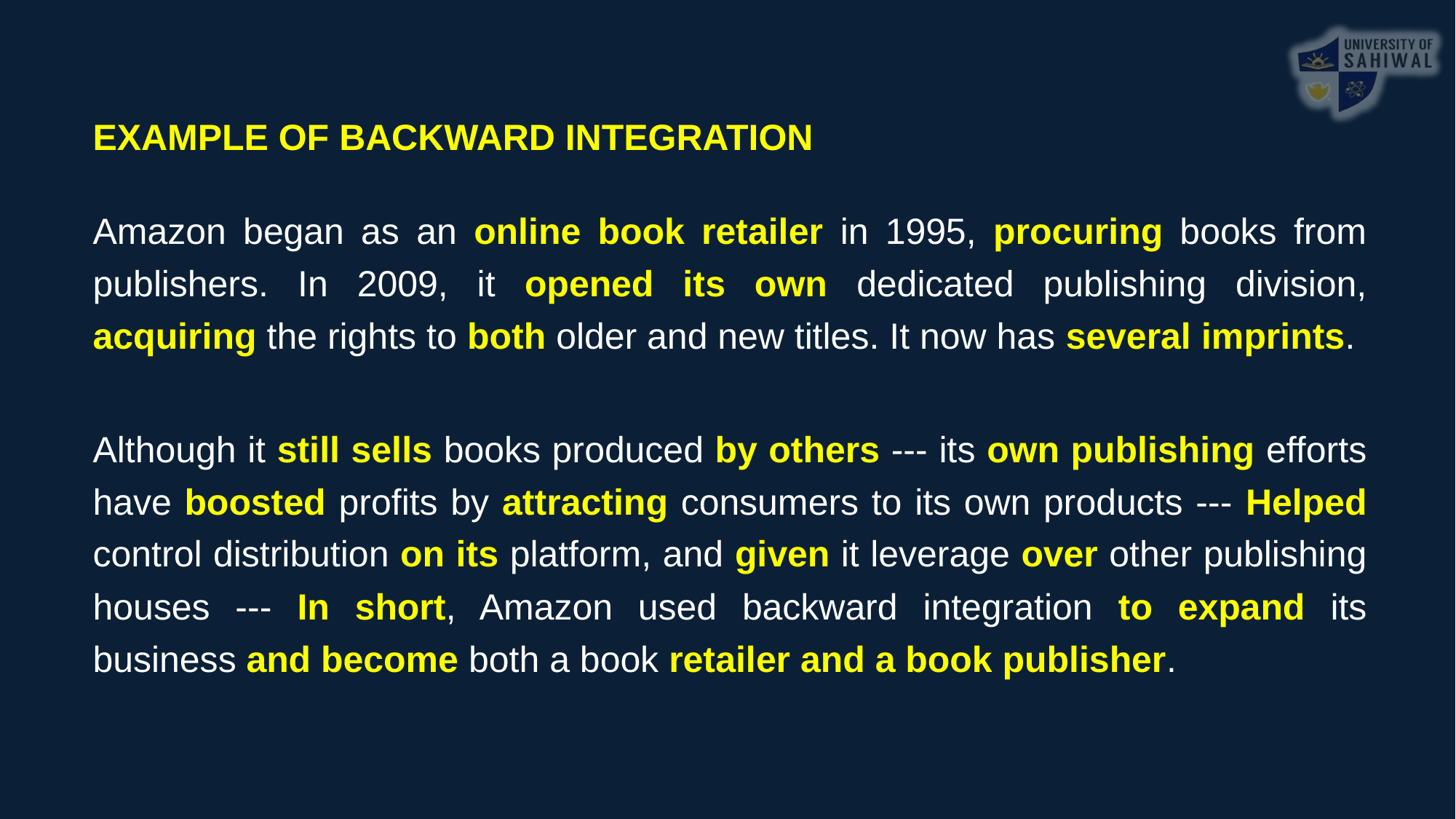

EXAMPLE OF BACKWARD INTEGRATION

Amazon began as an online book retailer in 1995, procuring books from publishers. In 2009, it opened its own dedicated publishing division, acquiring the rights to both older and new titles. It now has several imprints.

Although it still sells books produced by others --- its own publishing efforts have boosted profits by attracting consumers to its own products --- Helped control distribution on its platform, and given it leverage over other publishing houses --- In short, Amazon used backward integration to expand its business and become both a book retailer and a book publisher.